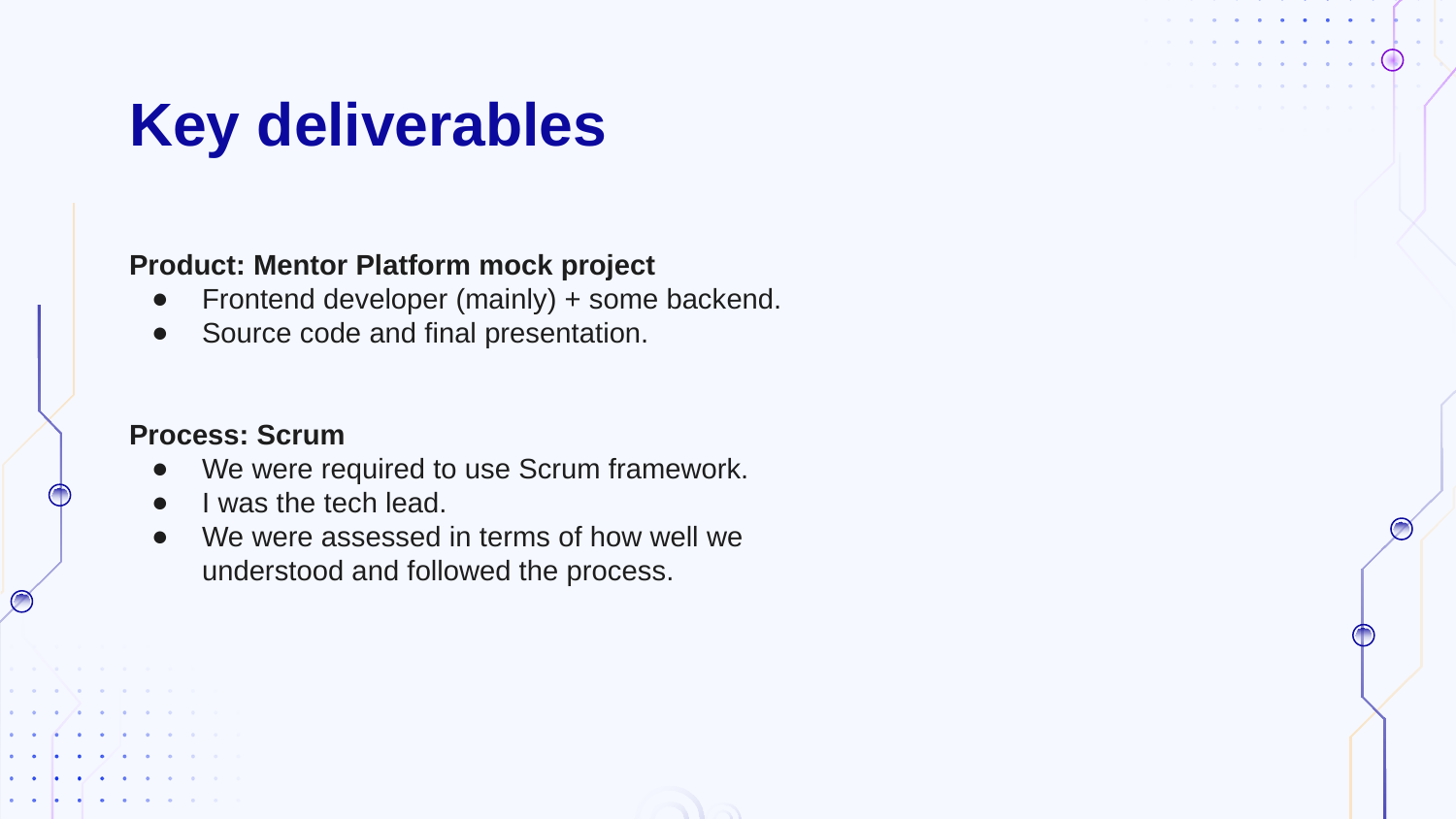

# Key deliverables
Product: Mentor Platform mock project
Frontend developer (mainly) + some backend.
Source code and final presentation.

Process: Scrum
We were required to use Scrum framework.
I was the tech lead.
We were assessed in terms of how well we understood and followed the process.